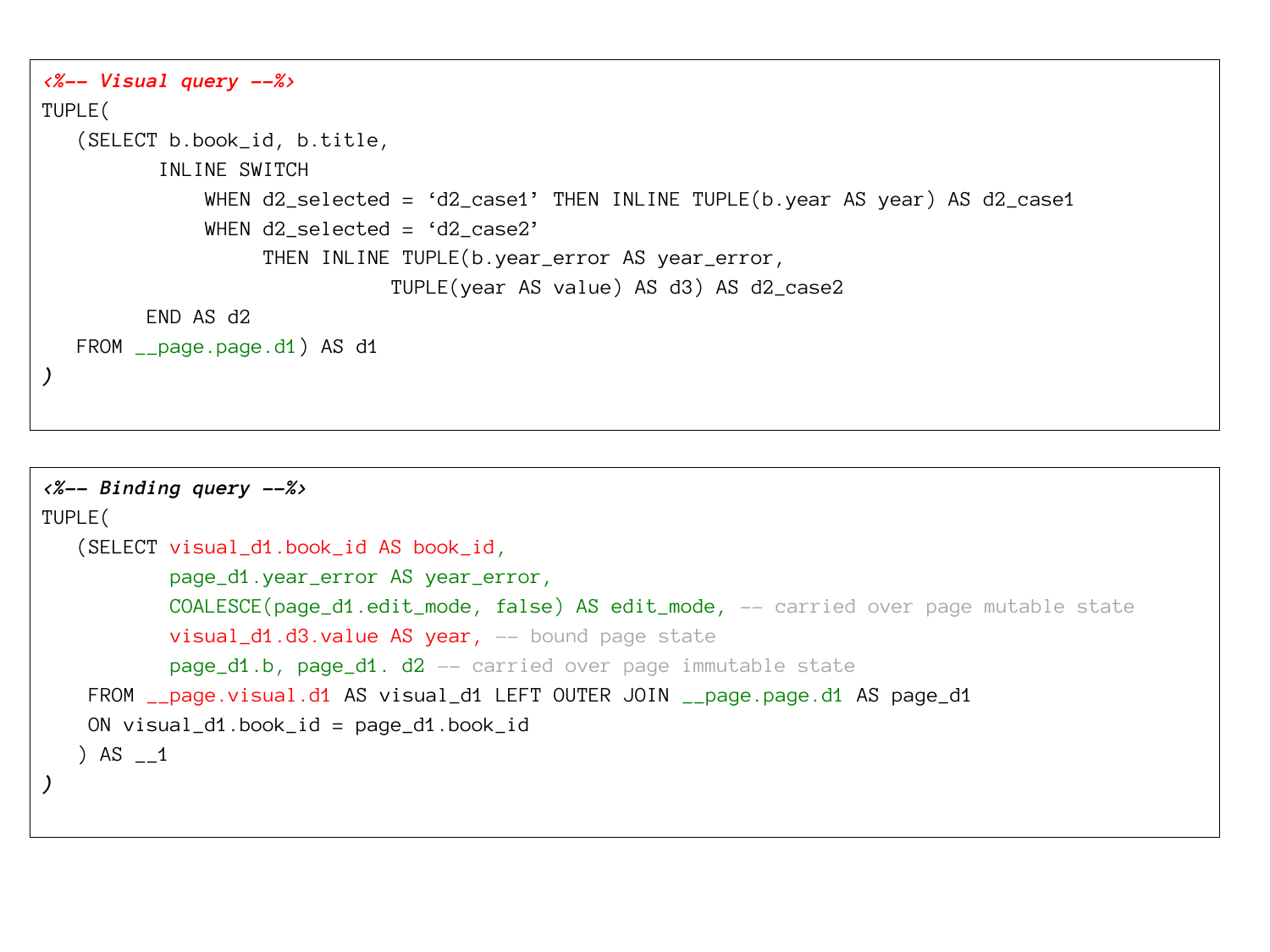

<%-- Visual query --%>
TUPLE(
   (SELECT b.book_id, b.title,
          INLINE SWITCH
              WHEN d2_selected = ‘d2_case1’ THEN INLINE TUPLE(b.year AS year) AS d2_case1
              WHEN d2_selected = ‘d2_case2’
                   THEN INLINE TUPLE(b.year_error AS year_error,
                              TUPLE(year AS value) AS d3) AS d2_case2
         END AS d2
   FROM __page.page.d1) AS d1
)
<%-- Binding query --%>
TUPLE(
   (SELECT visual_d1.book_id AS book_id,
           page_d1.year_error AS year_error,
           COALESCE(page_d1.edit_mode, false) AS edit_mode, -- carried over page mutable state
           visual_d1.d3.value AS year, –- bound page state
           page_d1.b, page_d1. d2 –- carried over page immutable state
    FROM __page.visual.d1 AS visual_d1 LEFT OUTER JOIN __page.page.d1 AS page_d1
    ON visual_d1.book_id = page_d1.book_id
   ) AS __1
)